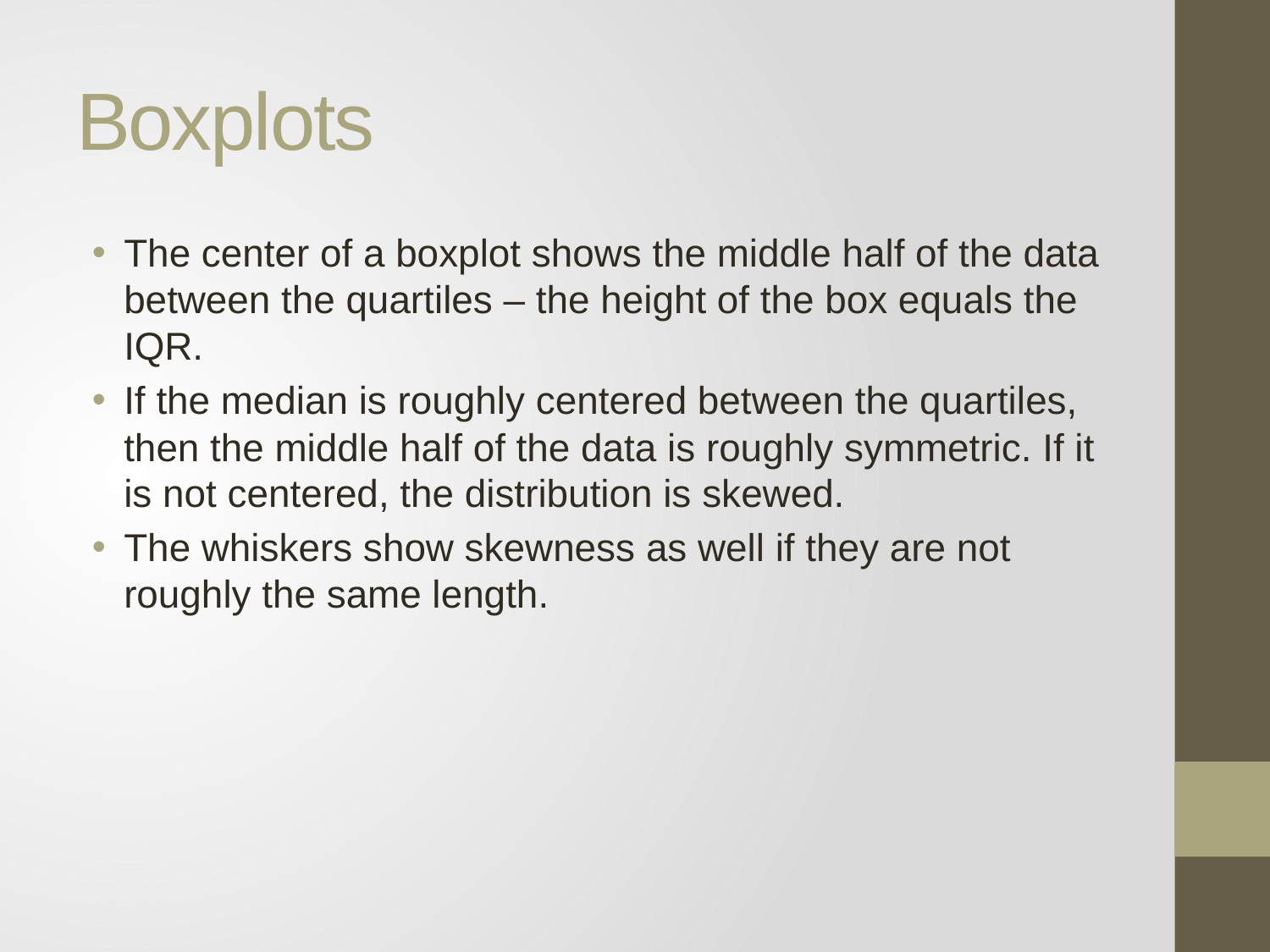

# Boxplots
The center of a boxplot shows the middle half of the data between the quartiles – the height of the box equals the IQR.
If the median is roughly centered between the quartiles, then the middle half of the data is roughly symmetric. If it is not centered, the distribution is skewed.
The whiskers show skewness as well if they are not roughly the same length.